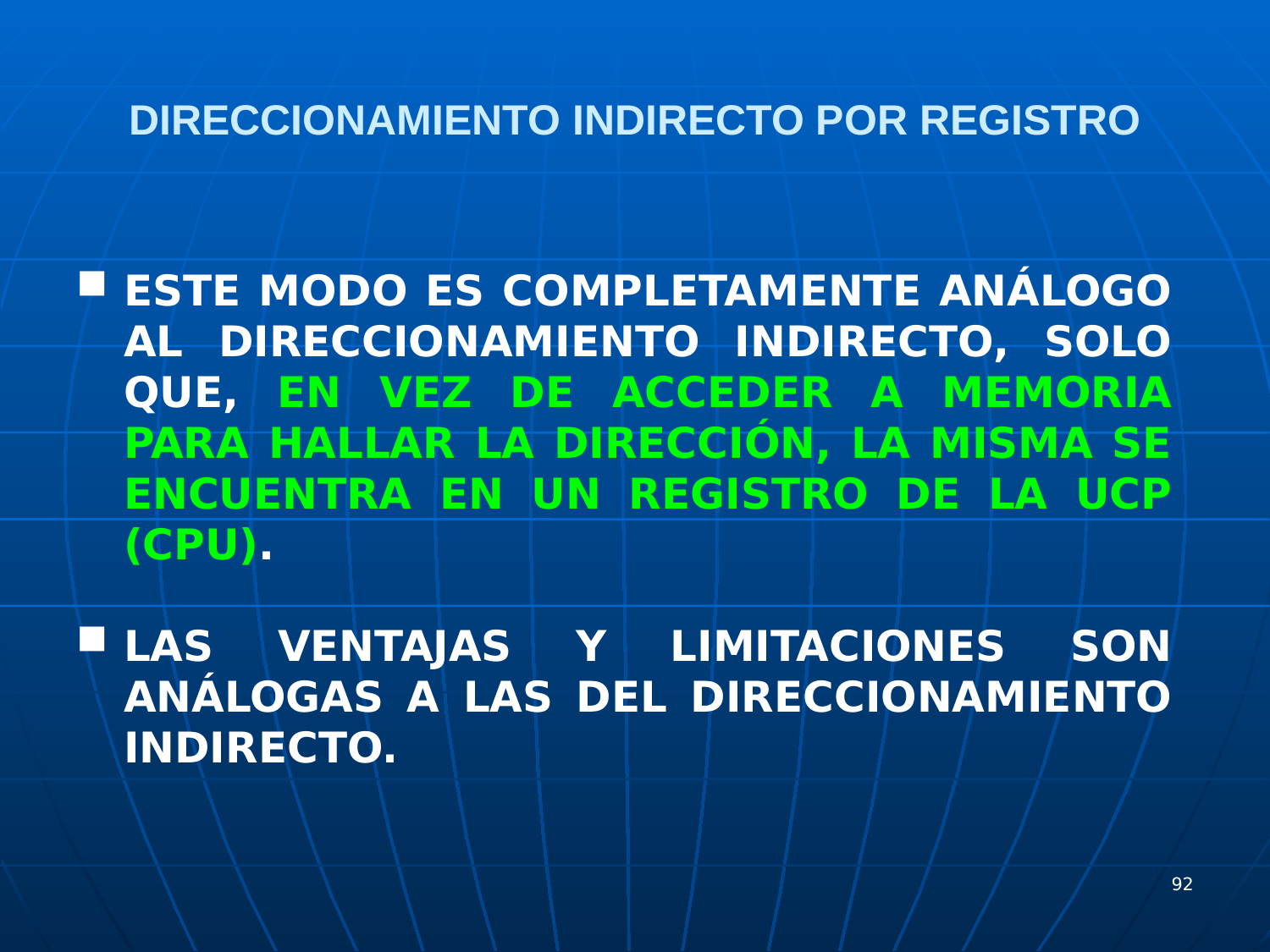

# DIRECCIONAMIENTO INDIRECTO POR REGISTRO
Este modo es completamente análogo al direccionamiento indirecto, solo que, en vez de acceder a memoria para hallar la dirección, la misma se encuentra en un registro de la UCP (CPU).

Las ventajas y limitaciones son análogas a las del direccionamiento indirecto.

92